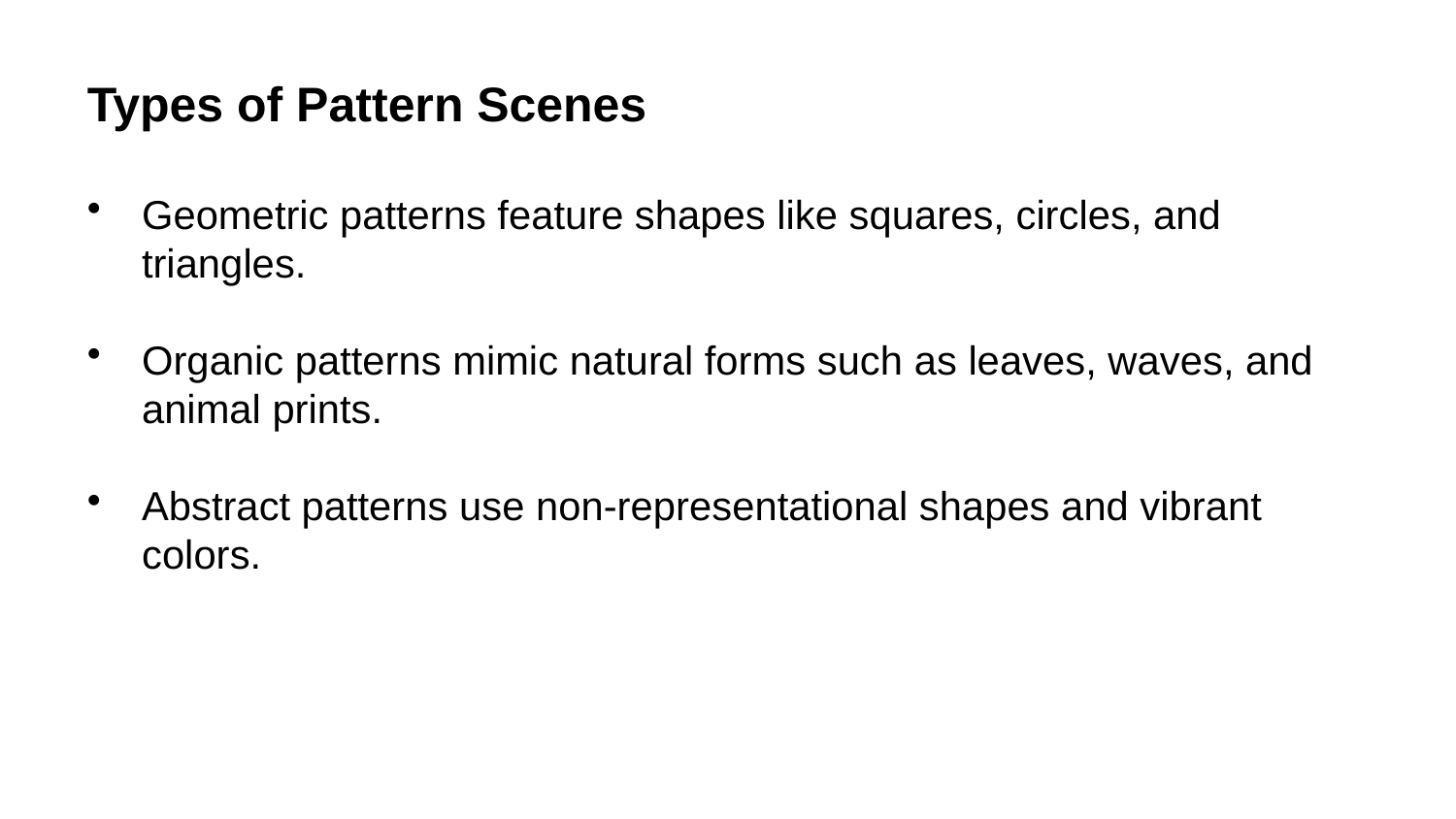

Types of Pattern Scenes
Geometric patterns feature shapes like squares, circles, and triangles.

Organic patterns mimic natural forms such as leaves, waves, and animal prints.

Abstract patterns use non-representational shapes and vibrant colors.